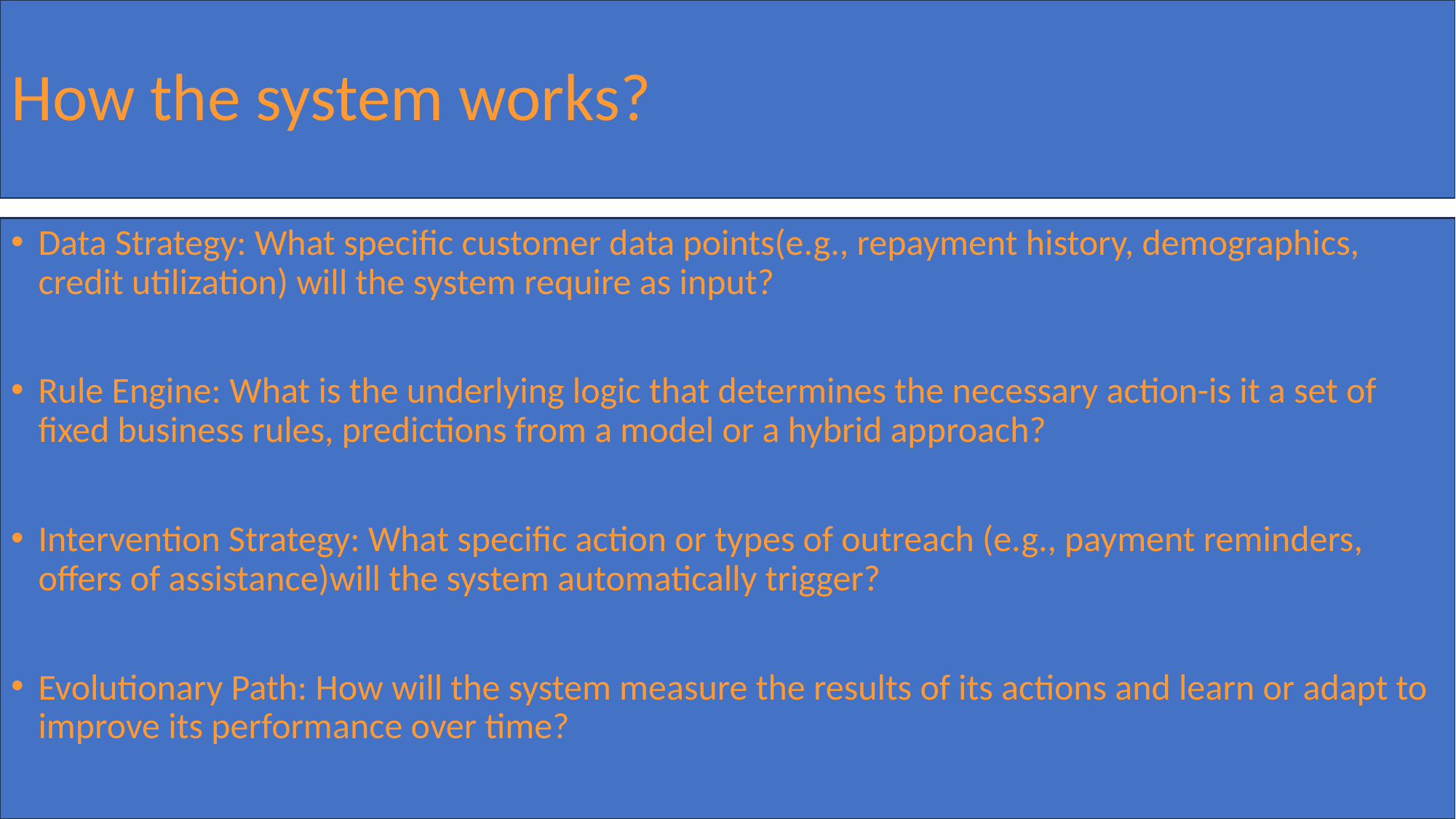

# How the system works?
Data Strategy: What specific customer data points(e.g., repayment history, demographics, credit utilization) will the system require as input?

Rule Engine: What is the underlying logic that determines the necessary action-is it a set of fixed business rules, predictions from a model or a hybrid approach?

Intervention Strategy: What specific action or types of outreach (e.g., payment reminders, offers of assistance)will the system automatically trigger?

Evolutionary Path: How will the system measure the results of its actions and learn or adapt to improve its performance over time?